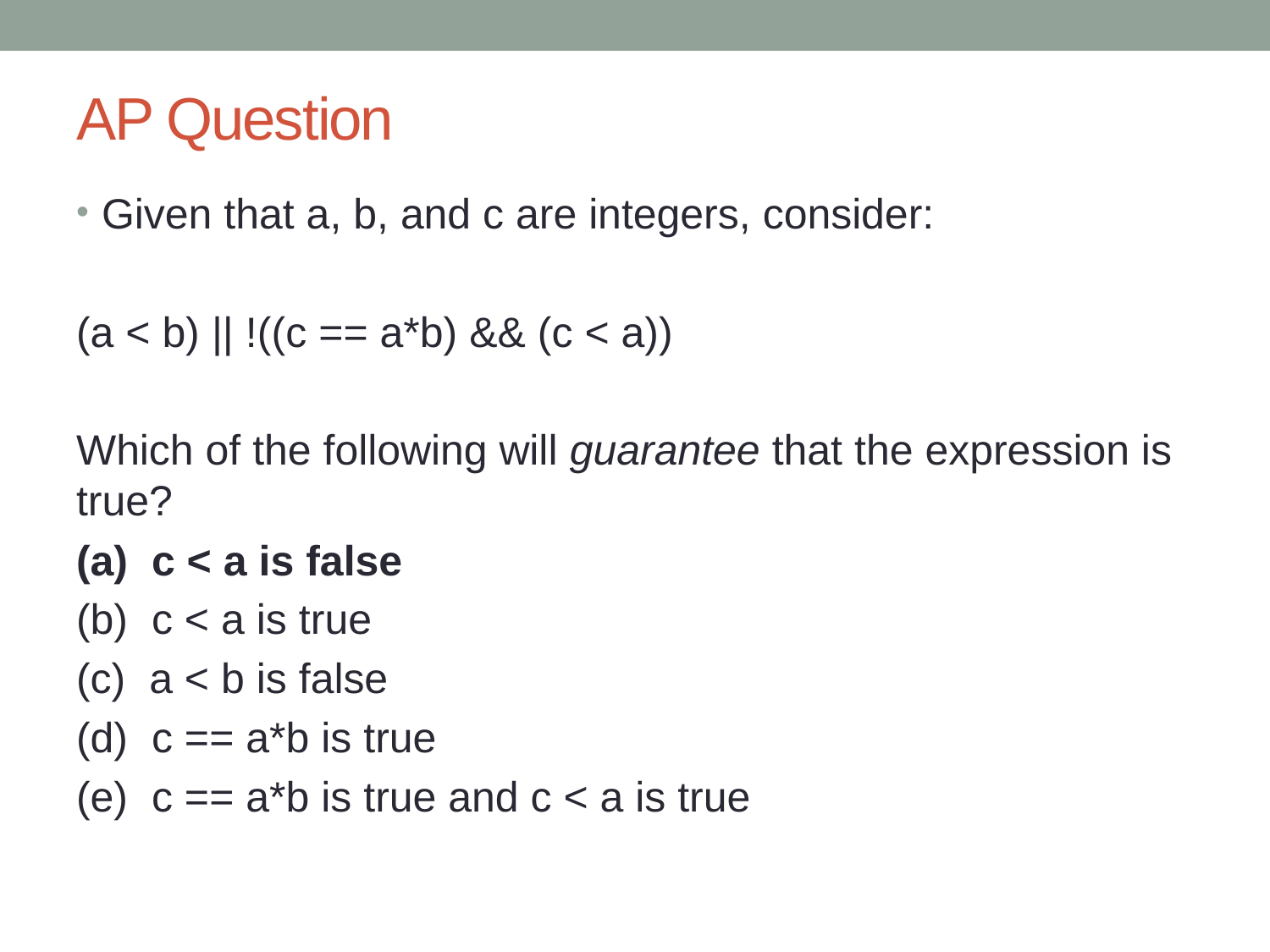

# AP Question
Given that a, b, and c are integers, consider:

(a < b) || !((c == a*b) && (c < a))

Which of the following will guarantee that the expression is true?
(a)  c < a is false
(b)  c < a is true
(c)  a < b is false
(d)  c == a*b is true
(e)  c == a*b is true and c < a is true